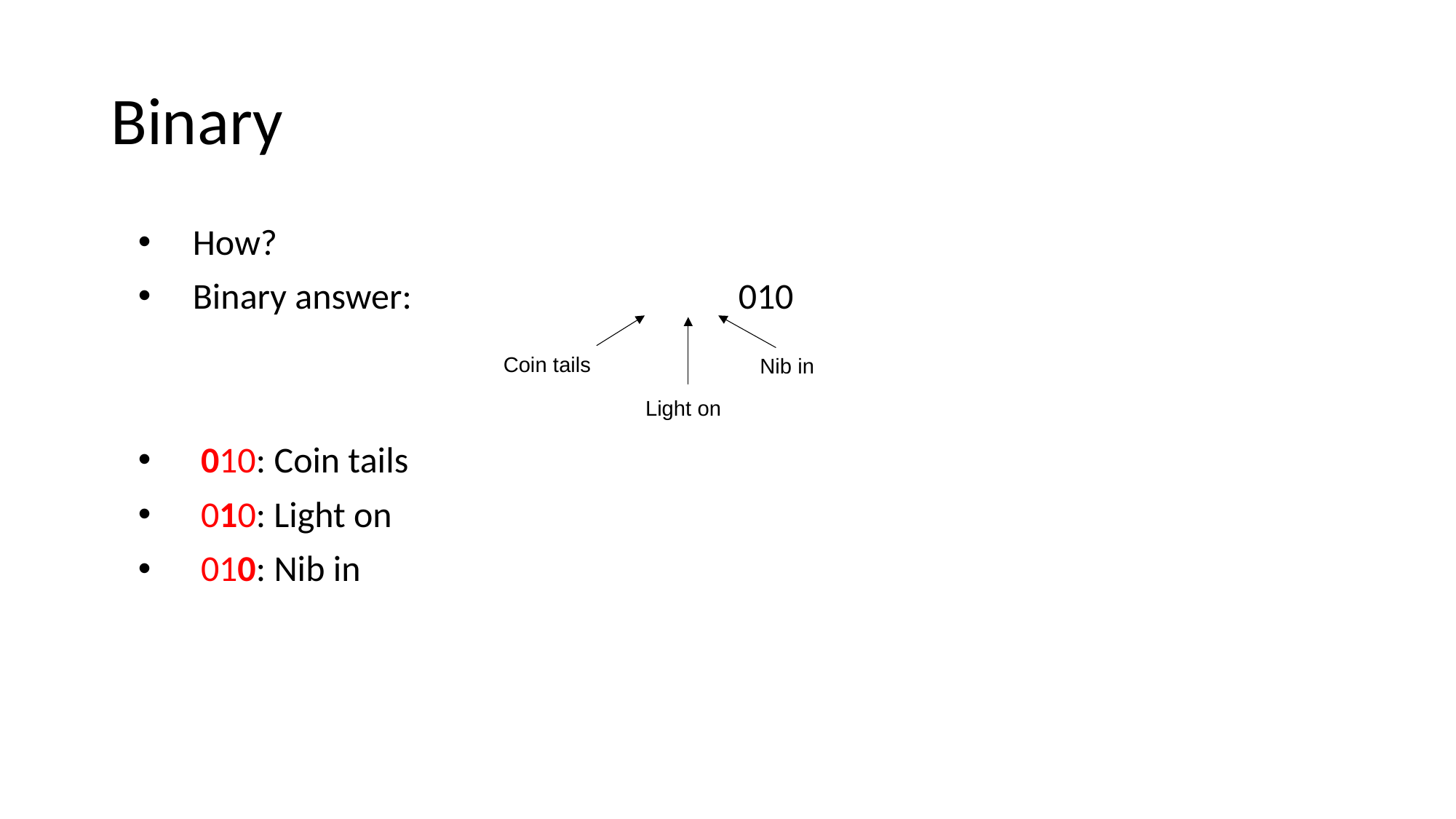

# Binary
How?
Binary answer: 			010

 010: Coin tails
 010: Light on
 010: Nib in

Coin tails
Nib in
Light on